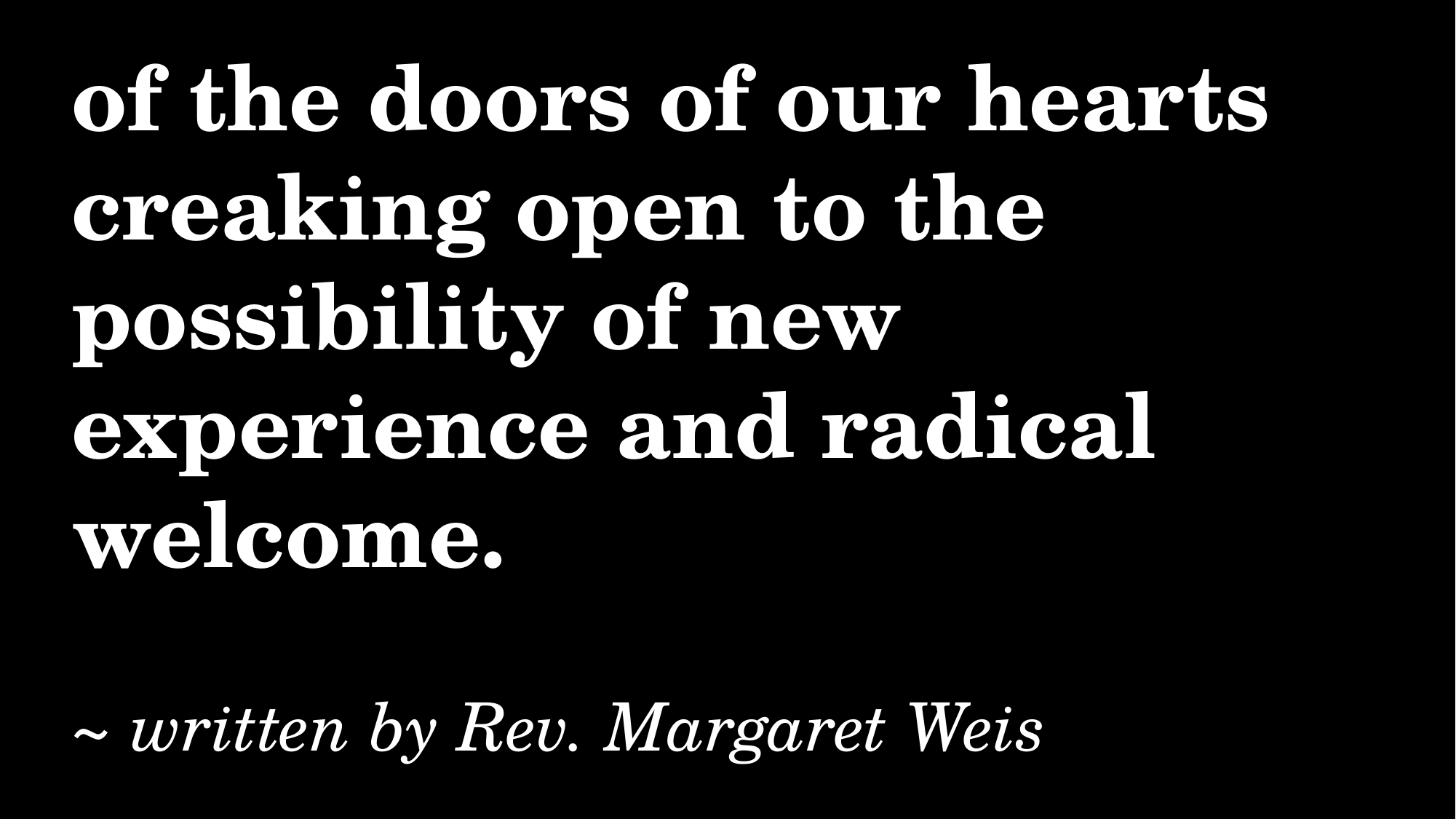

of the doors of our hearts creaking open to the possibility of new experience and radical welcome.

~ written by Rev. Margaret Weis